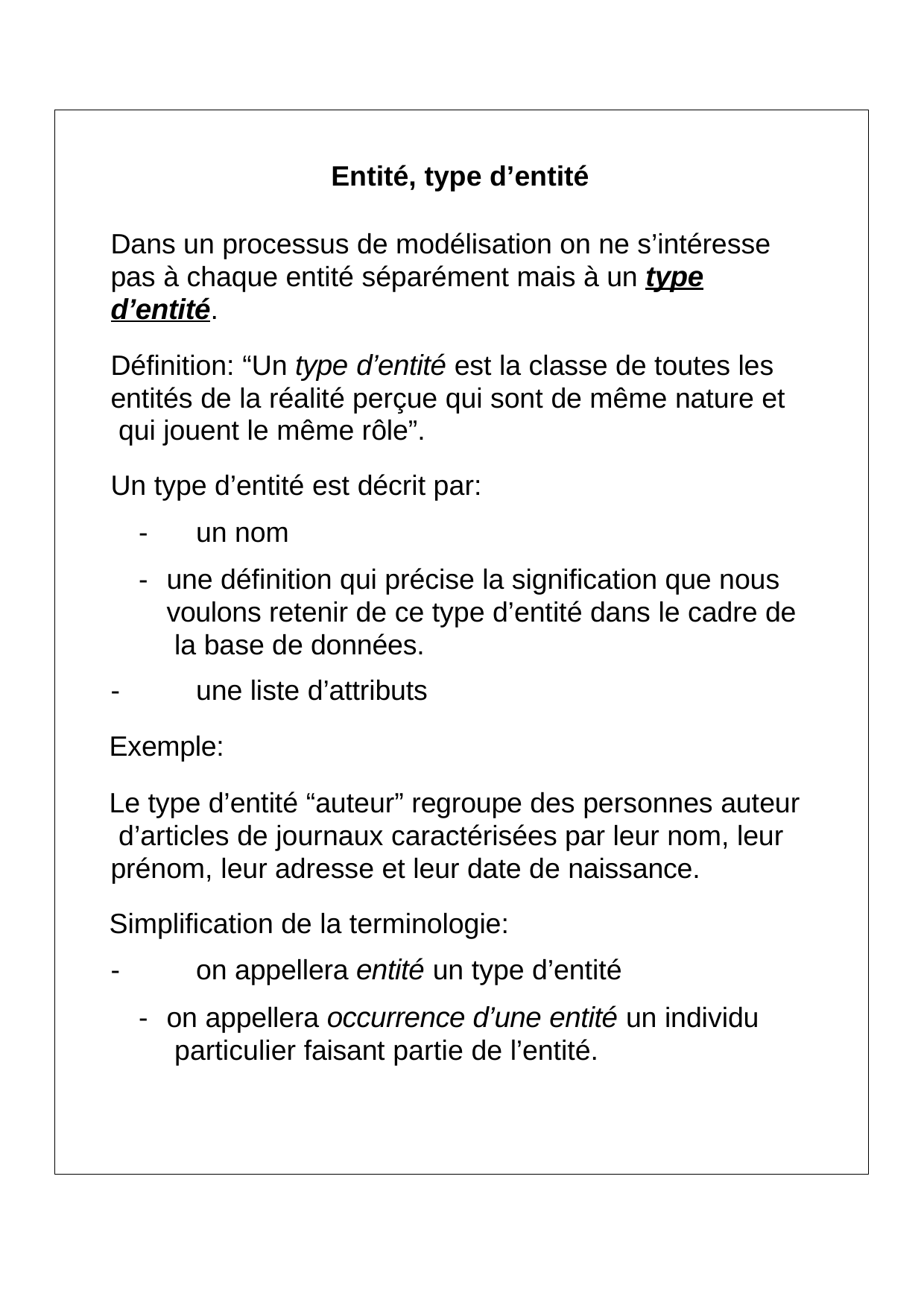

Entité, type d’entité

Dans un processus de modélisation on ne s’intéresse  pas à chaque entité séparément mais à un type d’entité.
Définition: “Un type d’entité est la classe de toutes les  entités de la réalité perçue qui sont de même nature et  qui jouent le même rôle”.
Un type d’entité est décrit par:
-	un nom
-	une définition qui précise la signification que nous  voulons retenir de ce type d’entité dans le cadre de  la base de données.
-	une liste d’attributs
Exemple:
Le type d’entité “auteur” regroupe des personnes auteur  d’articles de journaux caractérisées par leur nom, leur  prénom, leur adresse et leur date de naissance.
Simplification de la terminologie:
-	on appellera entité un type d’entité
-	on appellera occurrence d’une entité un individu  particulier faisant partie de l’entité.